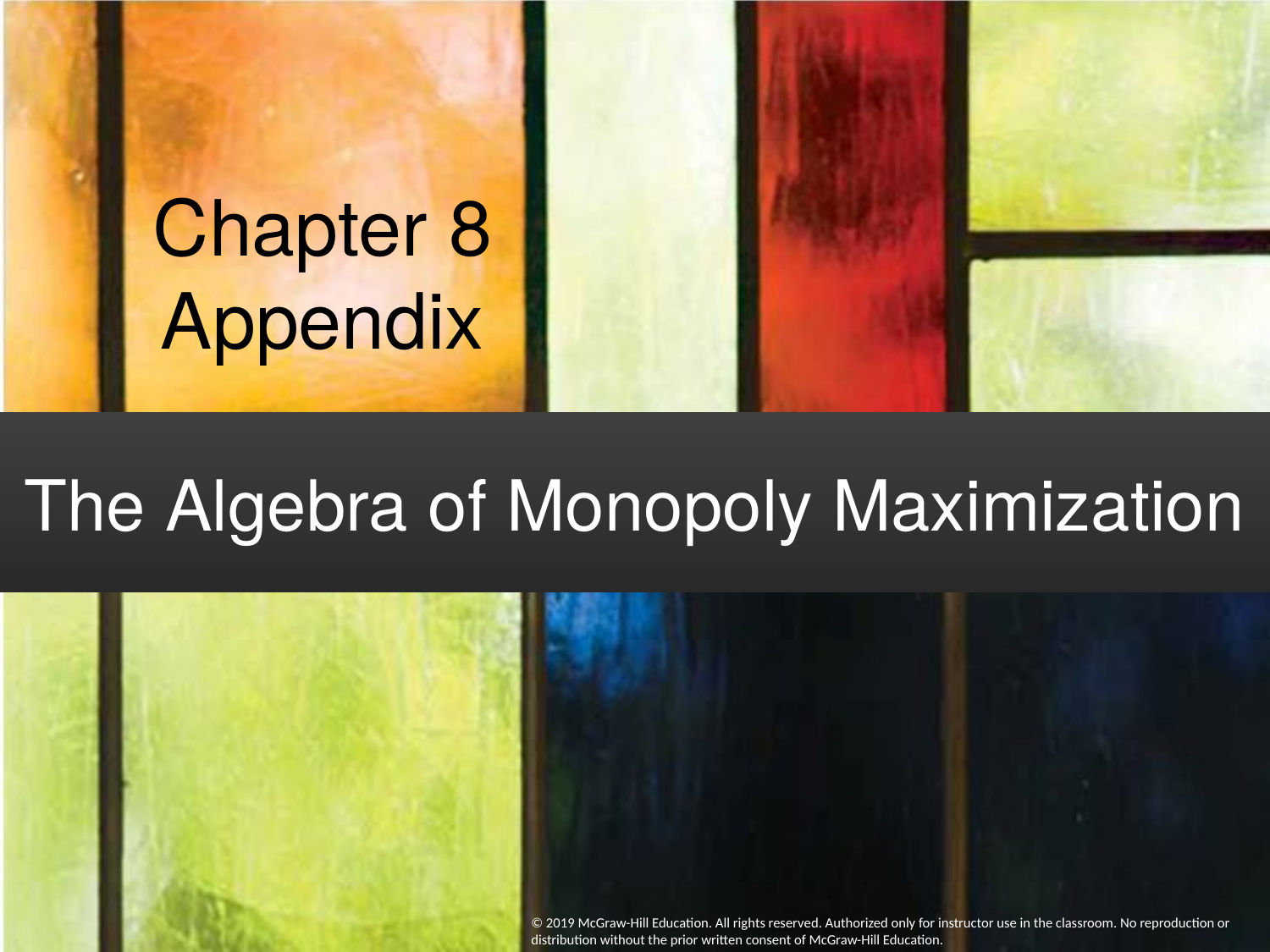

# Chapter 8 Appendix
The Algebra of Monopoly Maximization
© 2019 McGraw-Hill Education. All rights reserved. Authorized only for instructor use in the classroom. No reproduction or distribution without the prior written consent of McGraw-Hill Education.
.